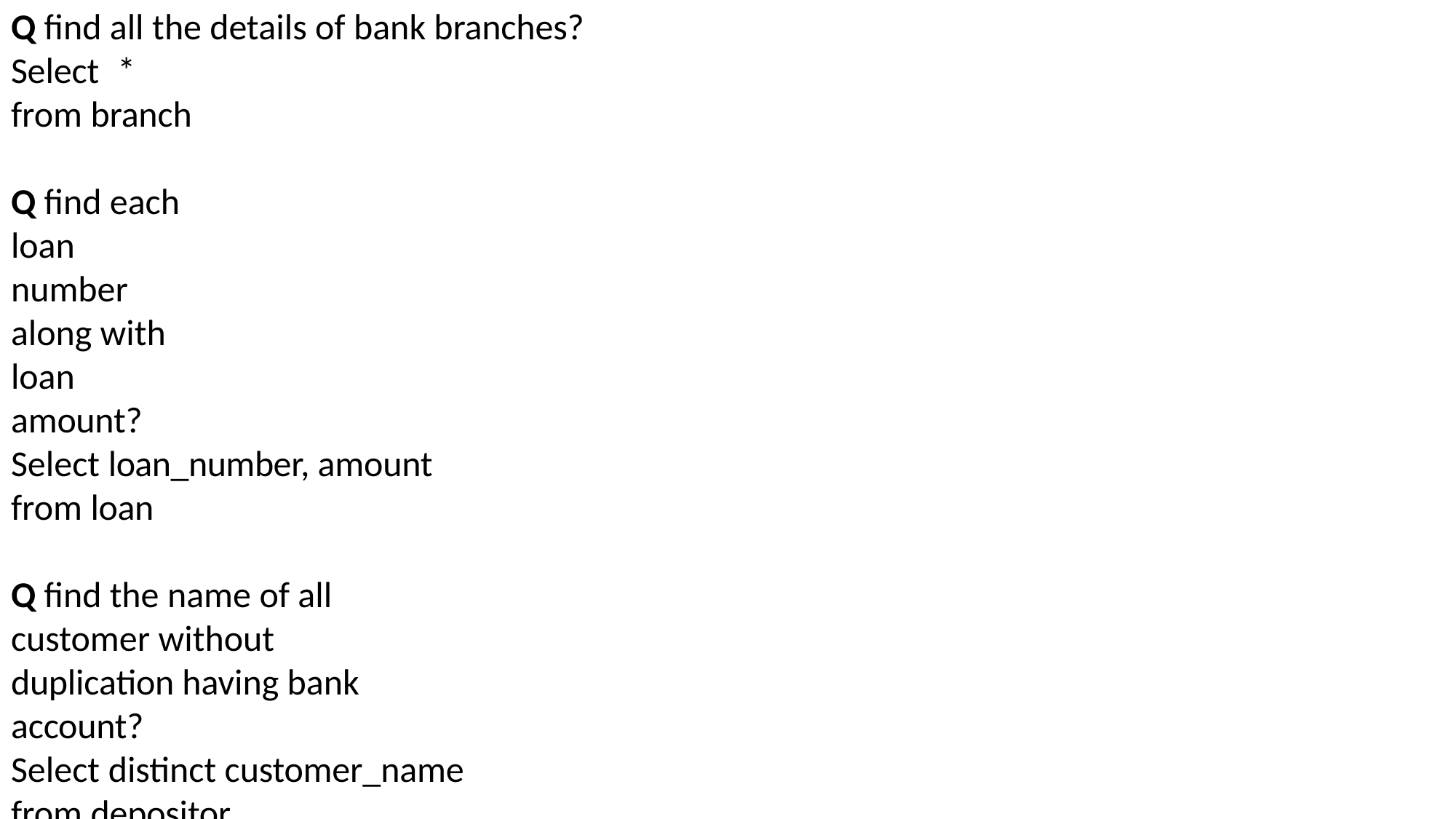

Q find all the details of bank branches?
Select	* from branch
Q find each loan number along with loan amount?
Select loan_number, amount from loan
Q find the name of all customer without duplication having bank account?
Select distinct customer_name from depositor
Q find all account_no and balance with 6% yearly interest added to it?
Select account_number, balance*1.06 from account